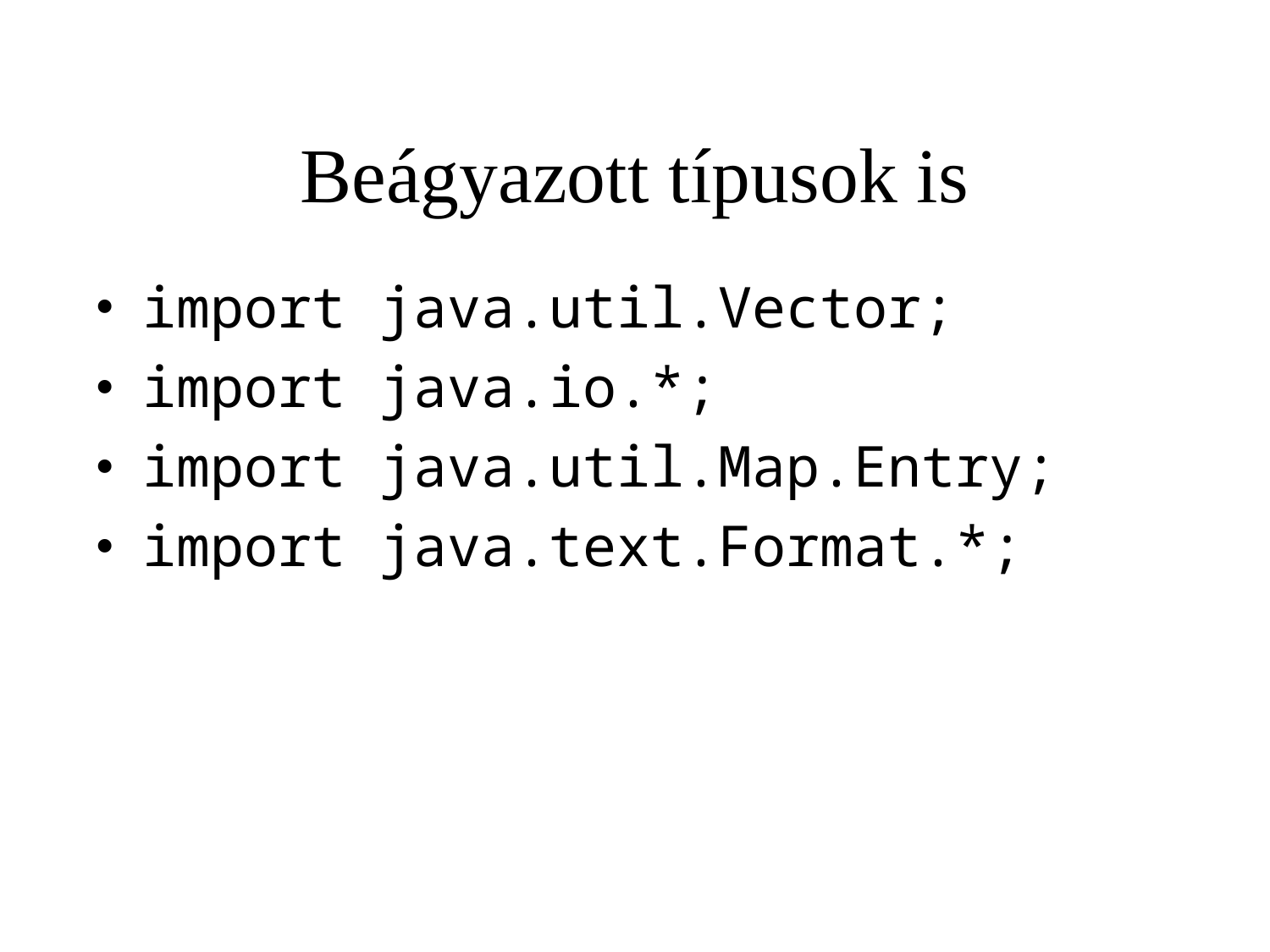

# Beágyazott típusok is
import java.util.Vector;
import java.io.*;
import java.util.Map.Entry;
import java.text.Format.*;